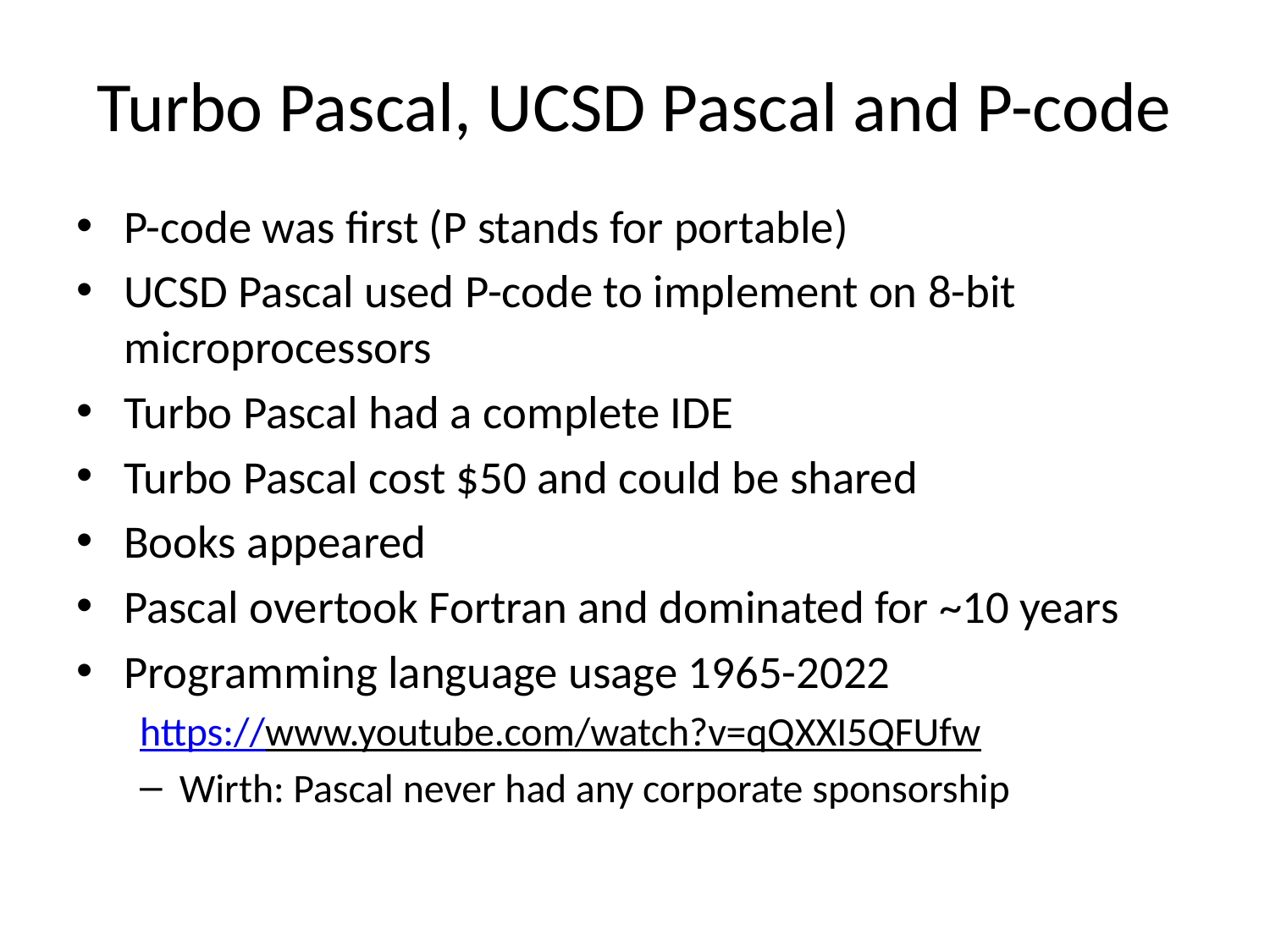

# Turbo Pascal, UCSD Pascal and P-code
P-code was first (P stands for portable)
UCSD Pascal used P-code to implement on 8-bit microprocessors
Turbo Pascal had a complete IDE
Turbo Pascal cost $50 and could be shared
Books appeared
Pascal overtook Fortran and dominated for ~10 years
Programming language usage 1965-2022
https://www.youtube.com/watch?v=qQXXI5QFUfw
Wirth: Pascal never had any corporate sponsorship